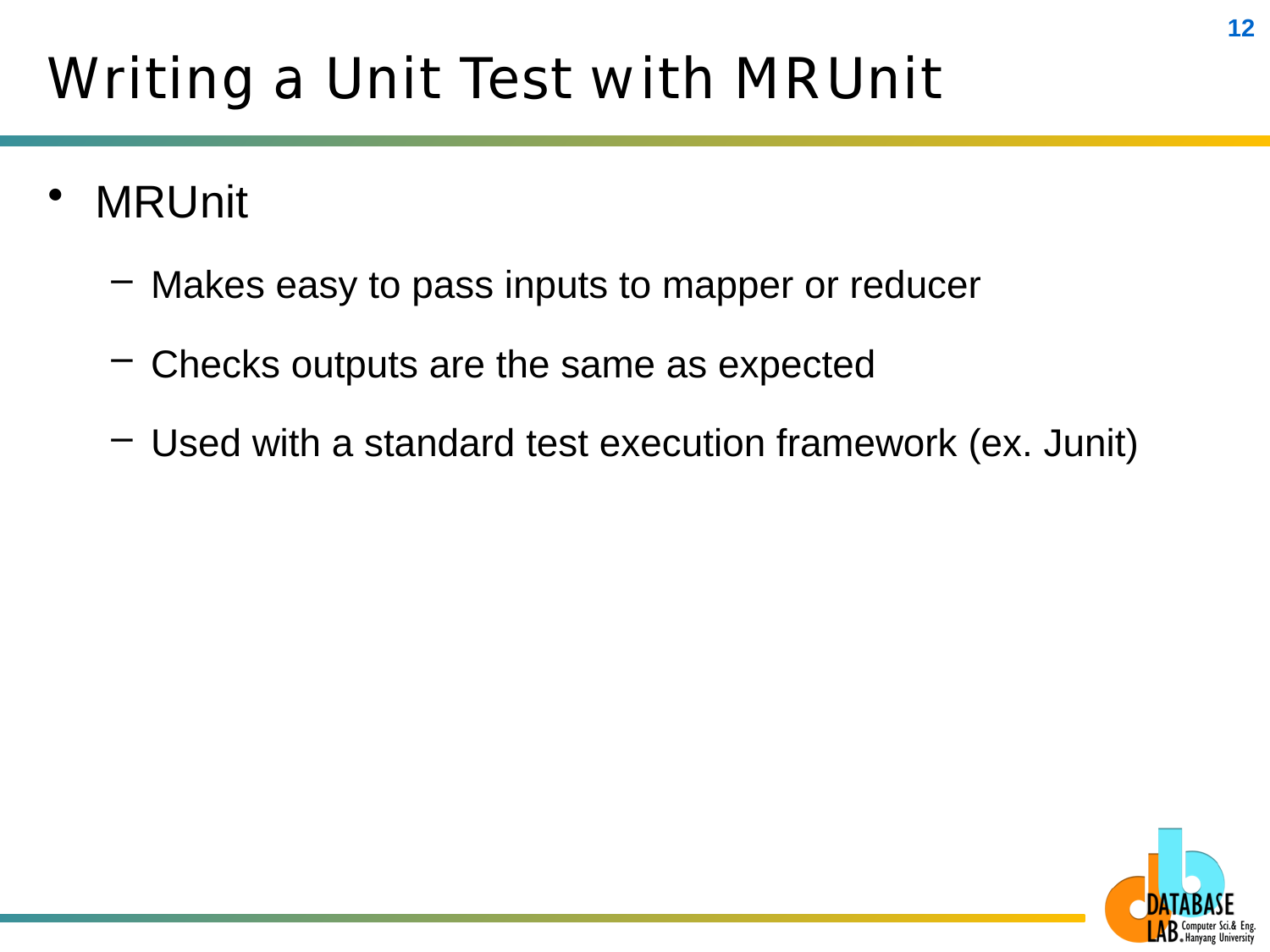

# Writing a Unit Test with MRUnit
MRUnit

Makes easy to pass inputs to mapper or reducer

Checks outputs are the same as expected

Used with a standard test execution framework (ex. Junit)